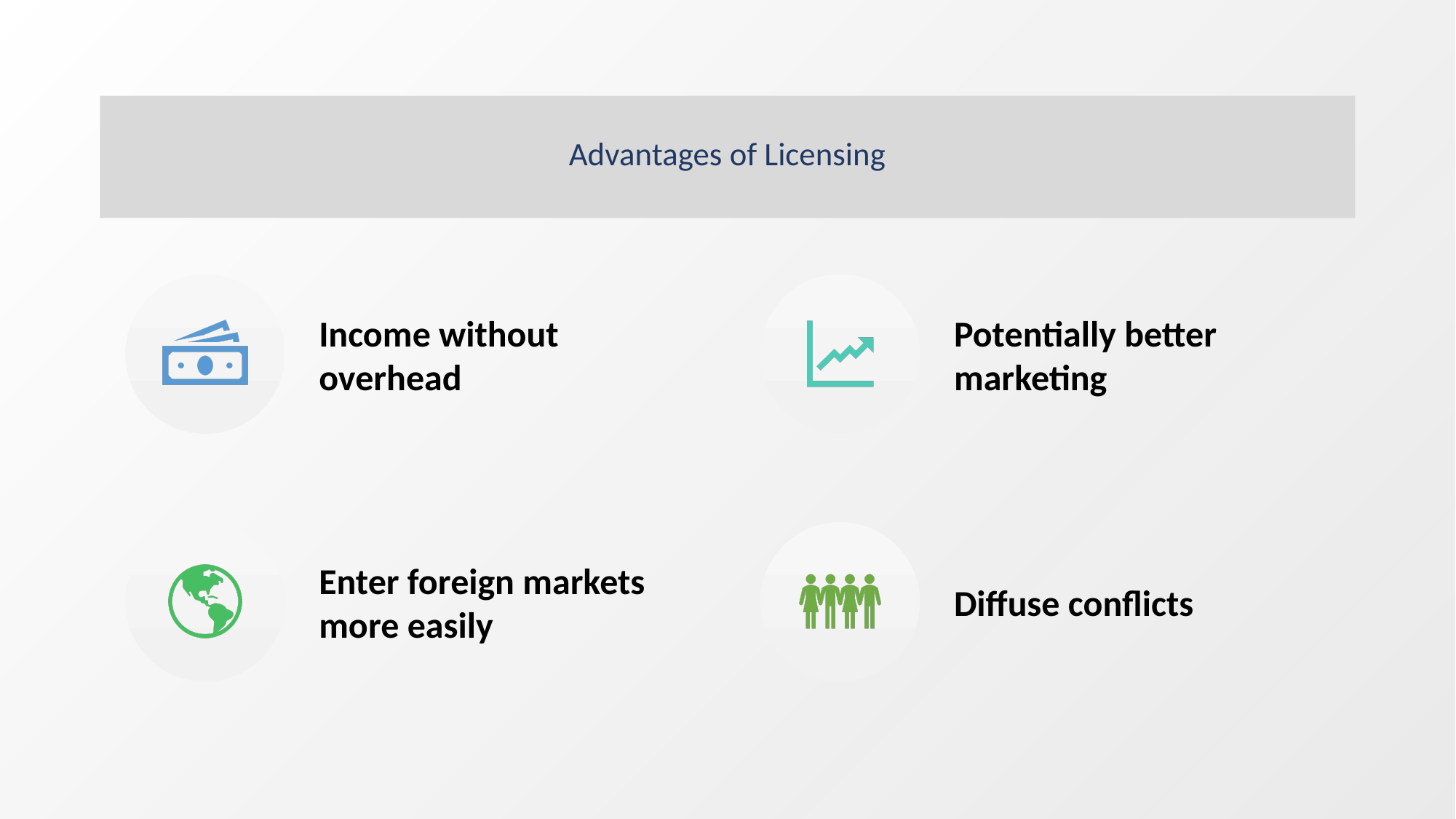

# Advantages of Licensing
Income without overhead
Potentially better marketing
Enter foreign markets more easily
Diffuse conflicts